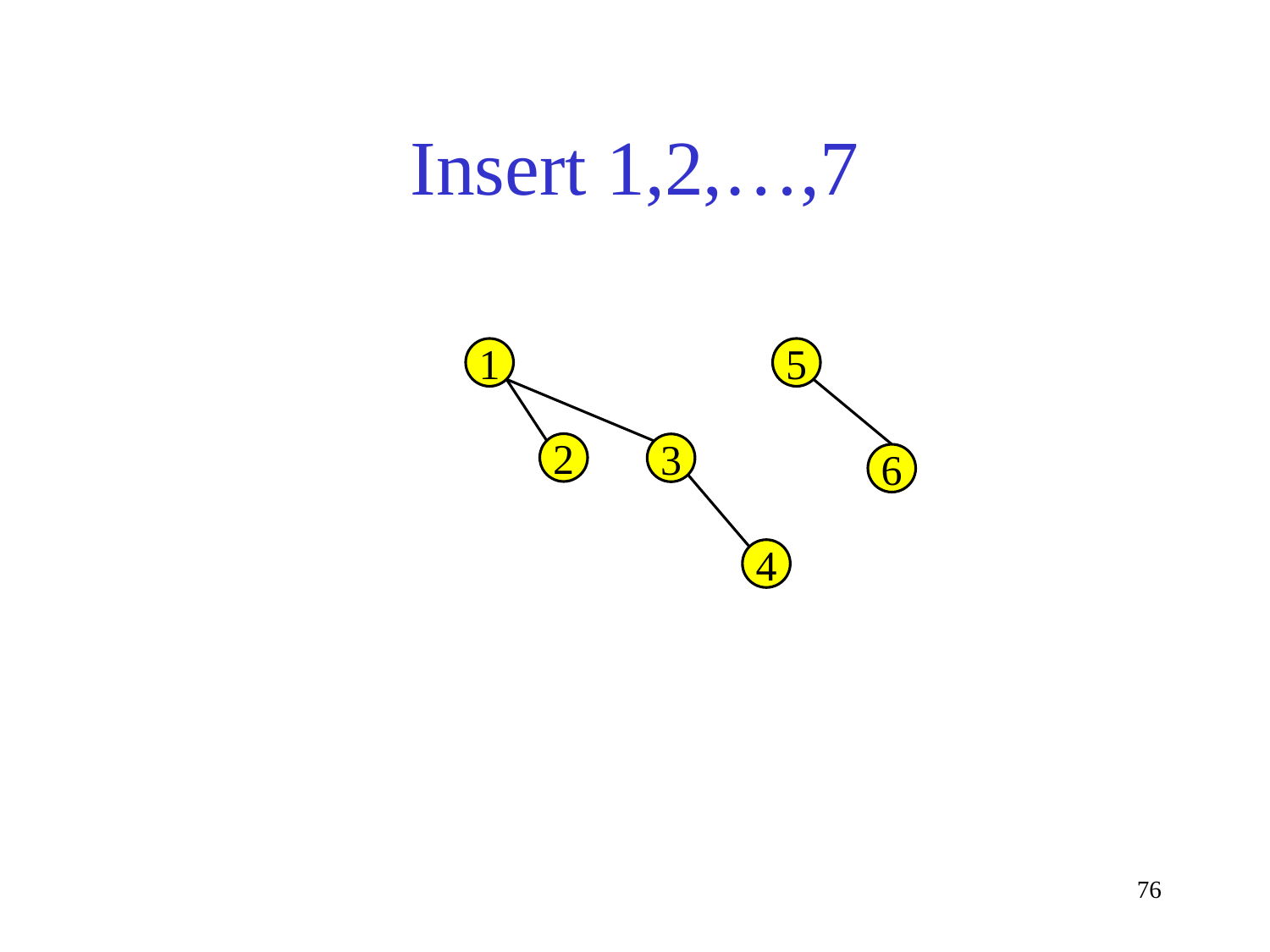

# Insert 1,2,…,7

1
5
2
3
6
4
76